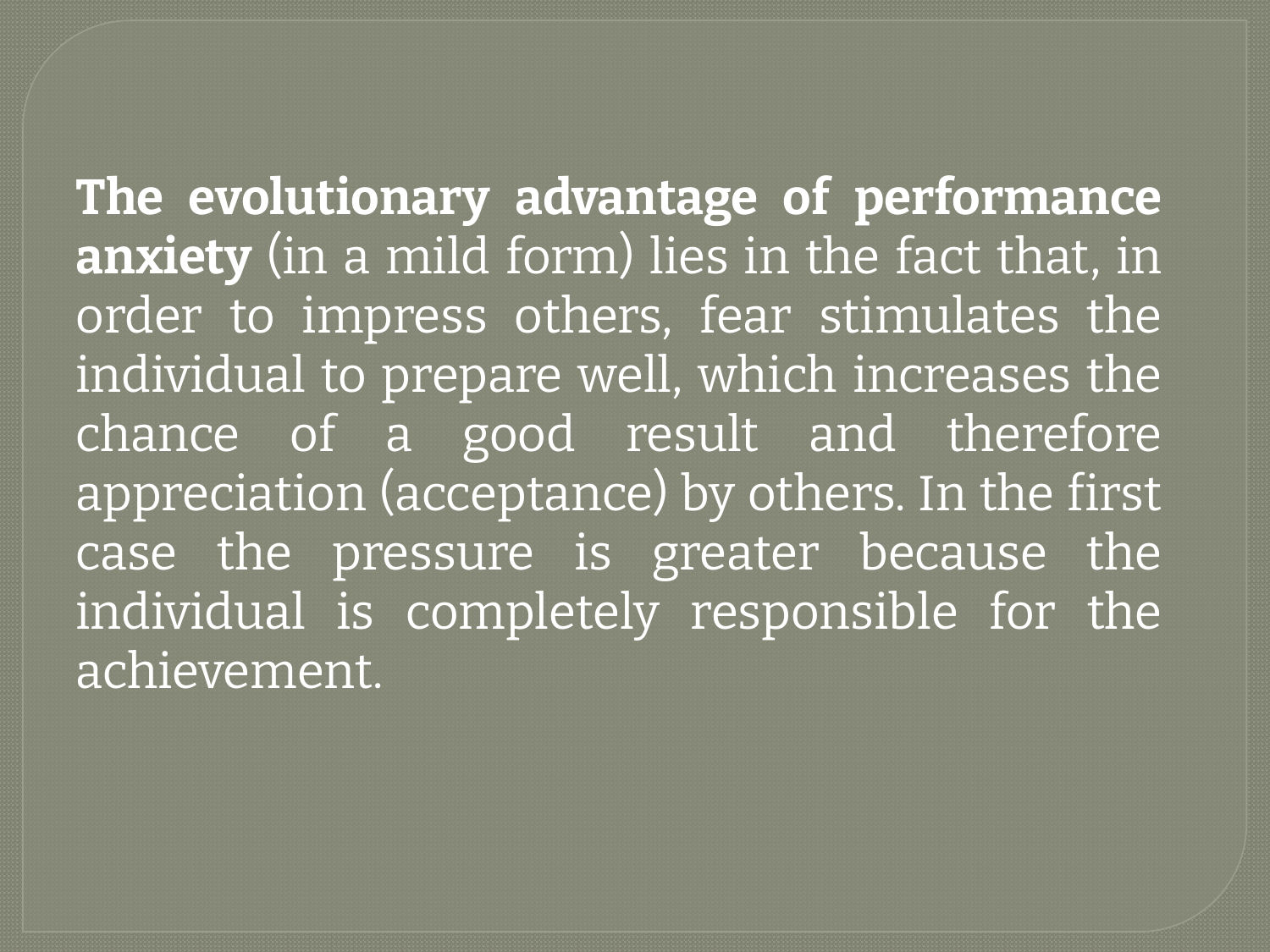

The evolutionary advantage of performance anxiety (in a mild form) lies in the fact that, in order to impress others, fear stimulates the individual to prepare well, which increases the chance of a good result and therefore appreciation (acceptance) by others. In the first case the pressure is greater because the individual is completely responsible for the achievement.